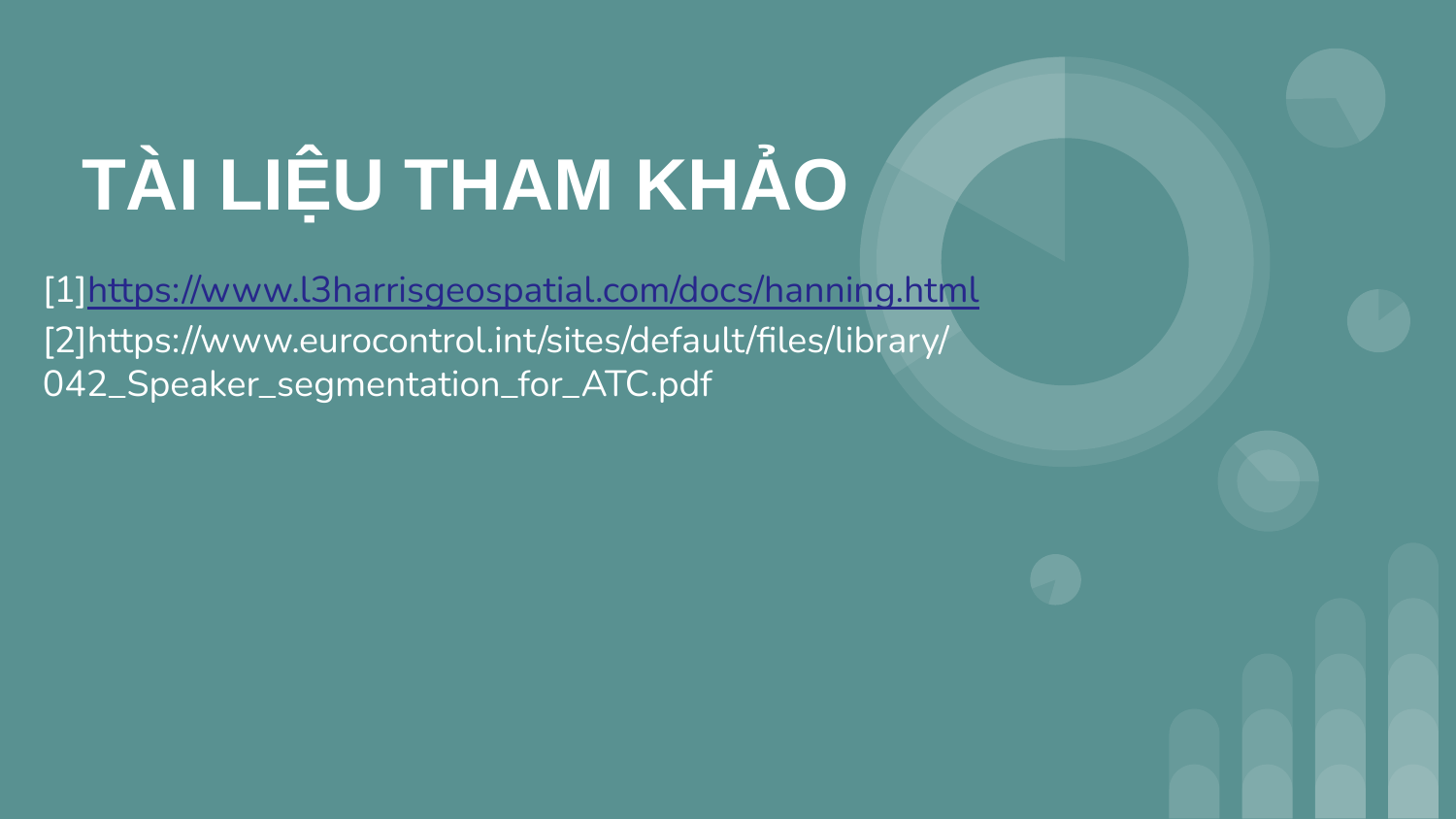

# TÀI LIỆU THAM KHẢO
[1]https://www.l3harrisgeospatial.com/docs/hanning.html
[2]https://www.eurocontrol.int/sites/default/files/library/042_Speaker_segmentation_for_ATC.pdf